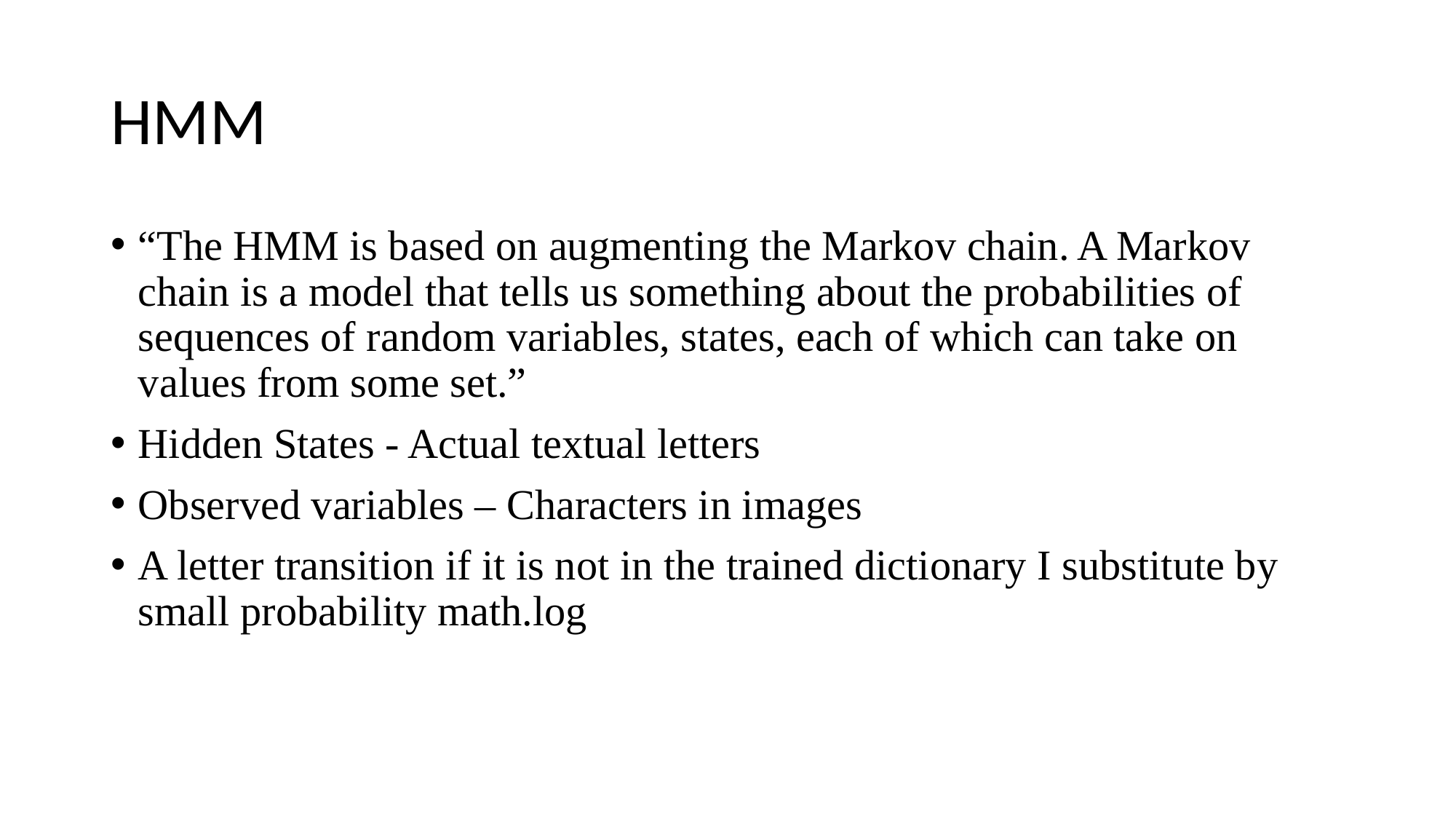

# HMM
“The HMM is based on augmenting the Markov chain. A Markov chain is a model that tells us something about the probabilities of sequences of random variables, states, each of which can take on values from some set.”
Hidden States - Actual textual letters
Observed variables – Characters in images
A letter transition if it is not in the trained dictionary I substitute by small probability math.log